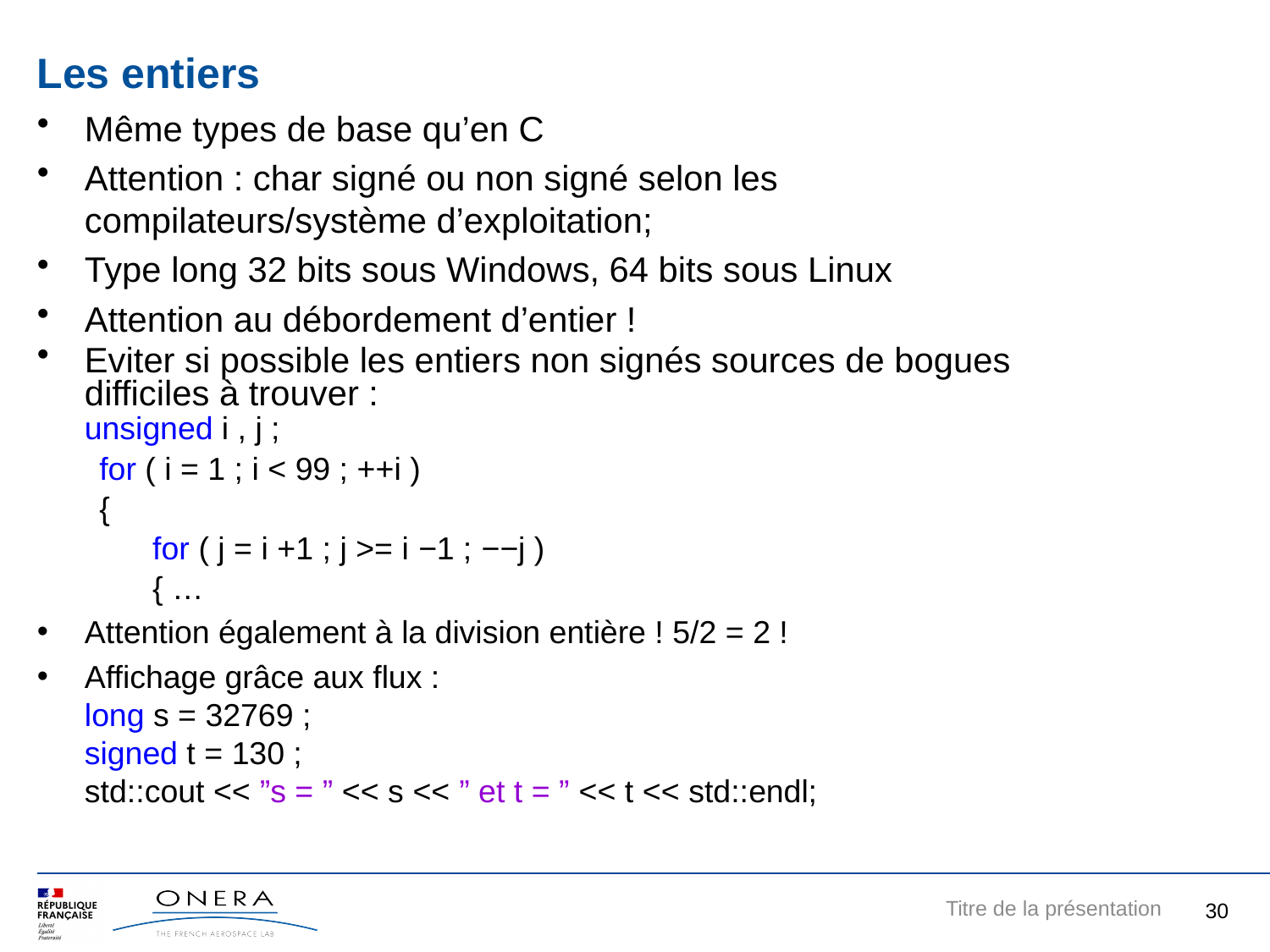

# Les entiers
Même types de base qu’en C
Attention : char signé ou non signé selon les compilateurs/système d’exploitation;
Type long 32 bits sous Windows, 64 bits sous Linux
Attention au débordement d’entier !
Eviter si possible les entiers non signés sources de bogues difficiles à trouver :
unsigned i , j ;
       for ( i = 1 ; i < 99 ; ++i )
       {
             for ( j = i +1 ; j >= i −1 ; −−j )
             { …
Attention également à la division entière ! 5/2 = 2 !
Affichage grâce aux flux :
long s = 32769 ;
signed t = 130 ;
std::cout << ”s = ” << s << ” et t = ” << t << std::endl;
30
Titre de la présentation